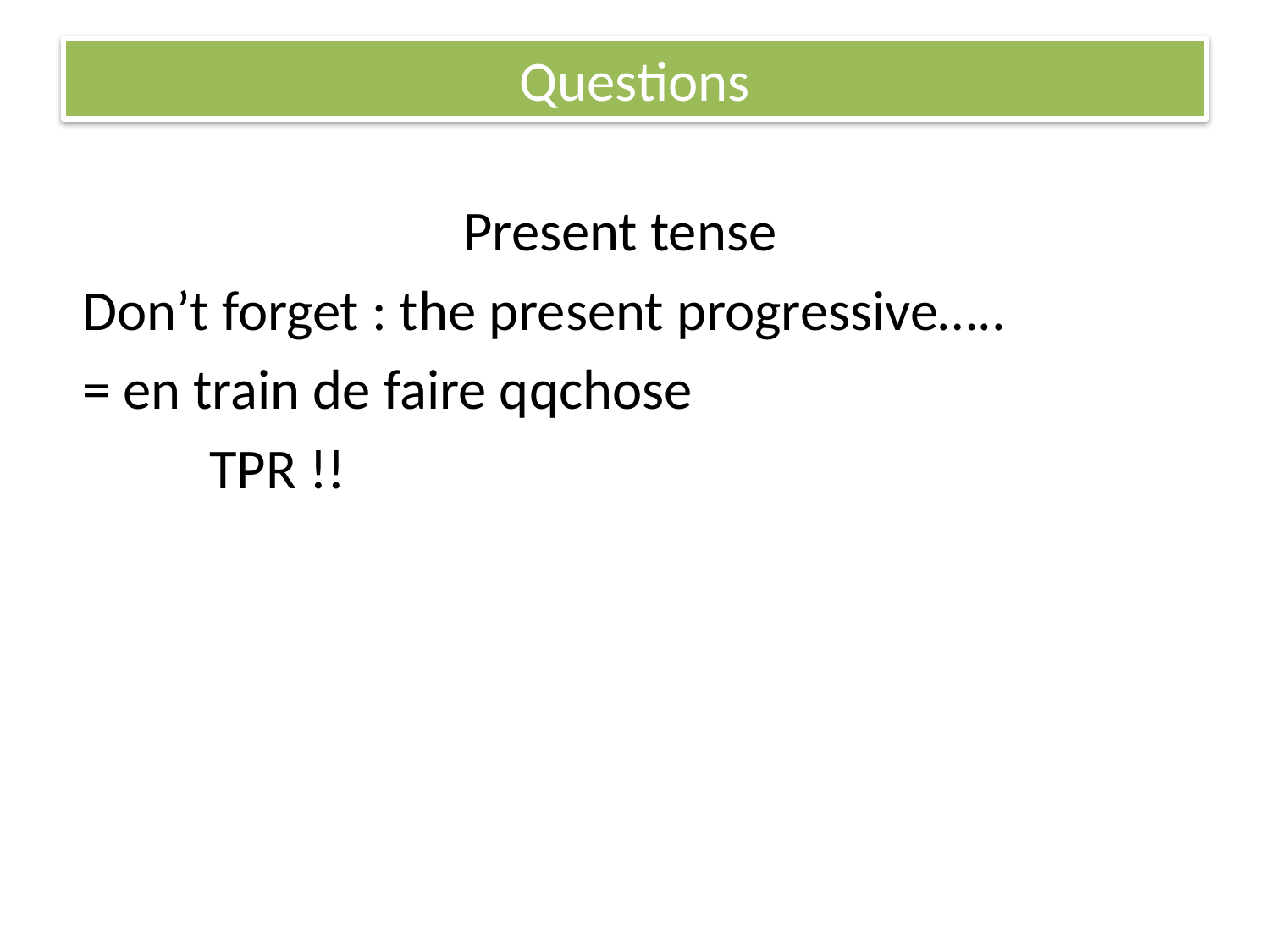

Questions
			Present tense
Don’t forget : the present progressive…..
= en train de faire qqchose
	TPR !!